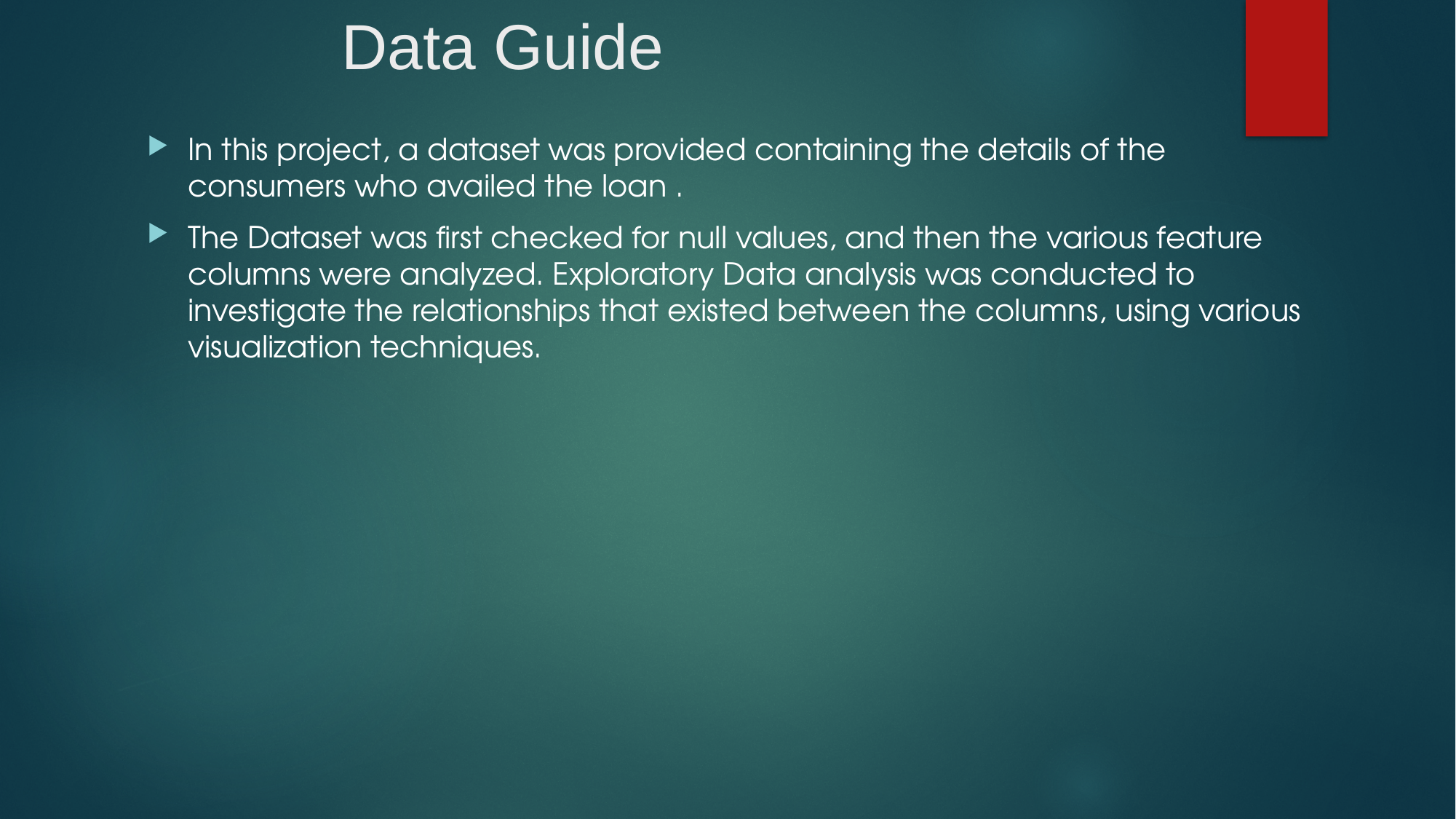

# Data Guide
In this project, a dataset was provided containing the details of the consumers who availed the loan .
The Dataset was first checked for null values, and then the various feature columns were analyzed. Exploratory Data analysis was conducted to investigate the relationships that existed between the columns, using various visualization techniques.